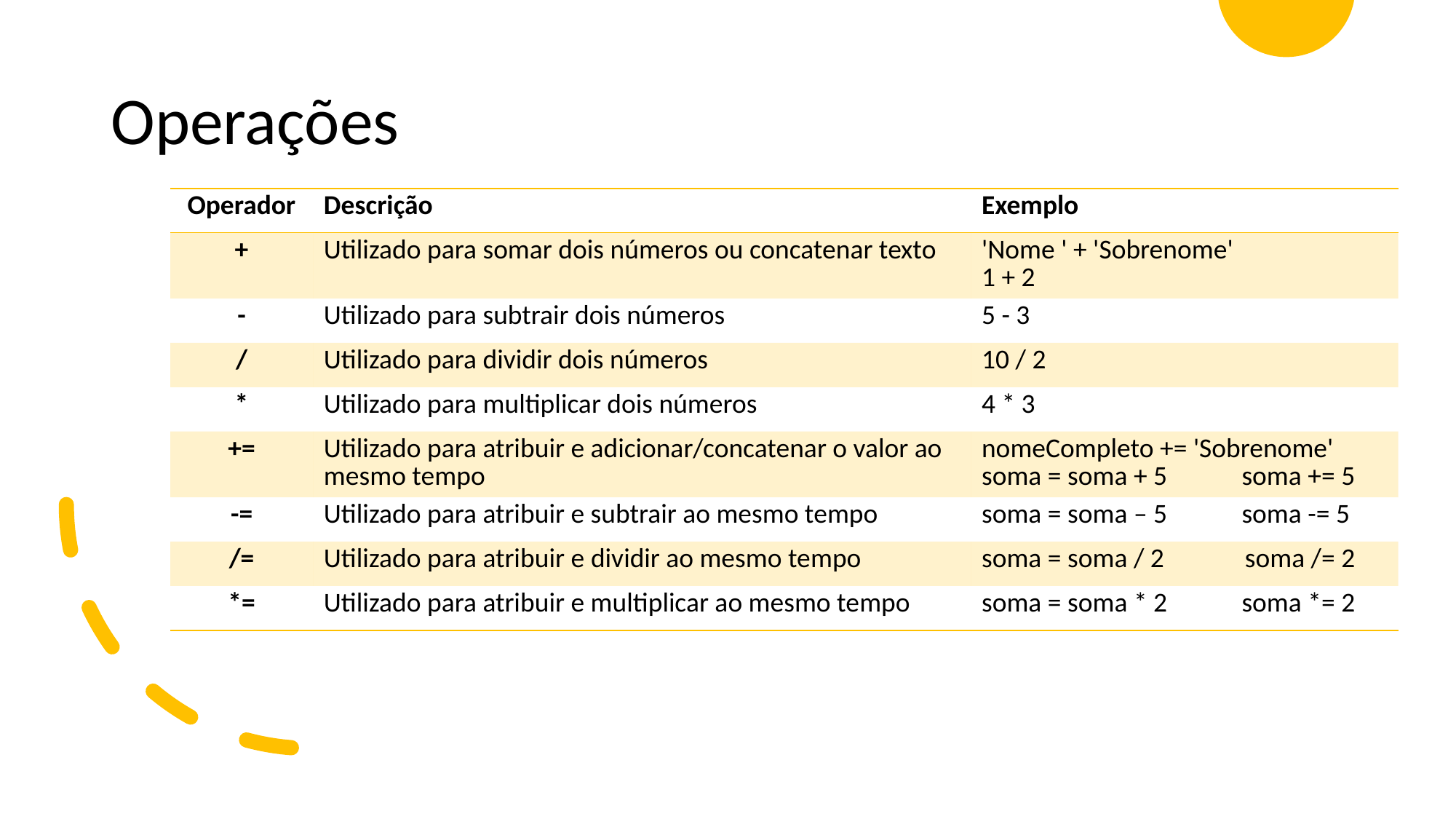

# Operações
| Operador | Descrição | Exemplo |
| --- | --- | --- |
| + | Utilizado para somar dois números ou concatenar texto | 'Nome ' + 'Sobrenome' 1 + 2 |
| - | Utilizado para subtrair dois números | 5 - 3 |
| / | Utilizado para dividir dois números | 10 / 2 |
| \* | Utilizado para multiplicar dois números | 4 \* 3 |
| += | Utilizado para atribuir e adicionar/concatenar o valor ao mesmo tempo | nomeCompleto += 'Sobrenome' soma = soma + 5            soma += 5 |
| -= | Utilizado para atribuir e subtrair ao mesmo tempo | soma = soma – 5            soma -= 5 |
| /= | Utilizado para atribuir e dividir ao mesmo tempo | soma = soma / 2             soma /= 2 |
| \*= | Utilizado para atribuir e multiplicar ao mesmo tempo | soma = soma \* 2            soma \*= 2 |